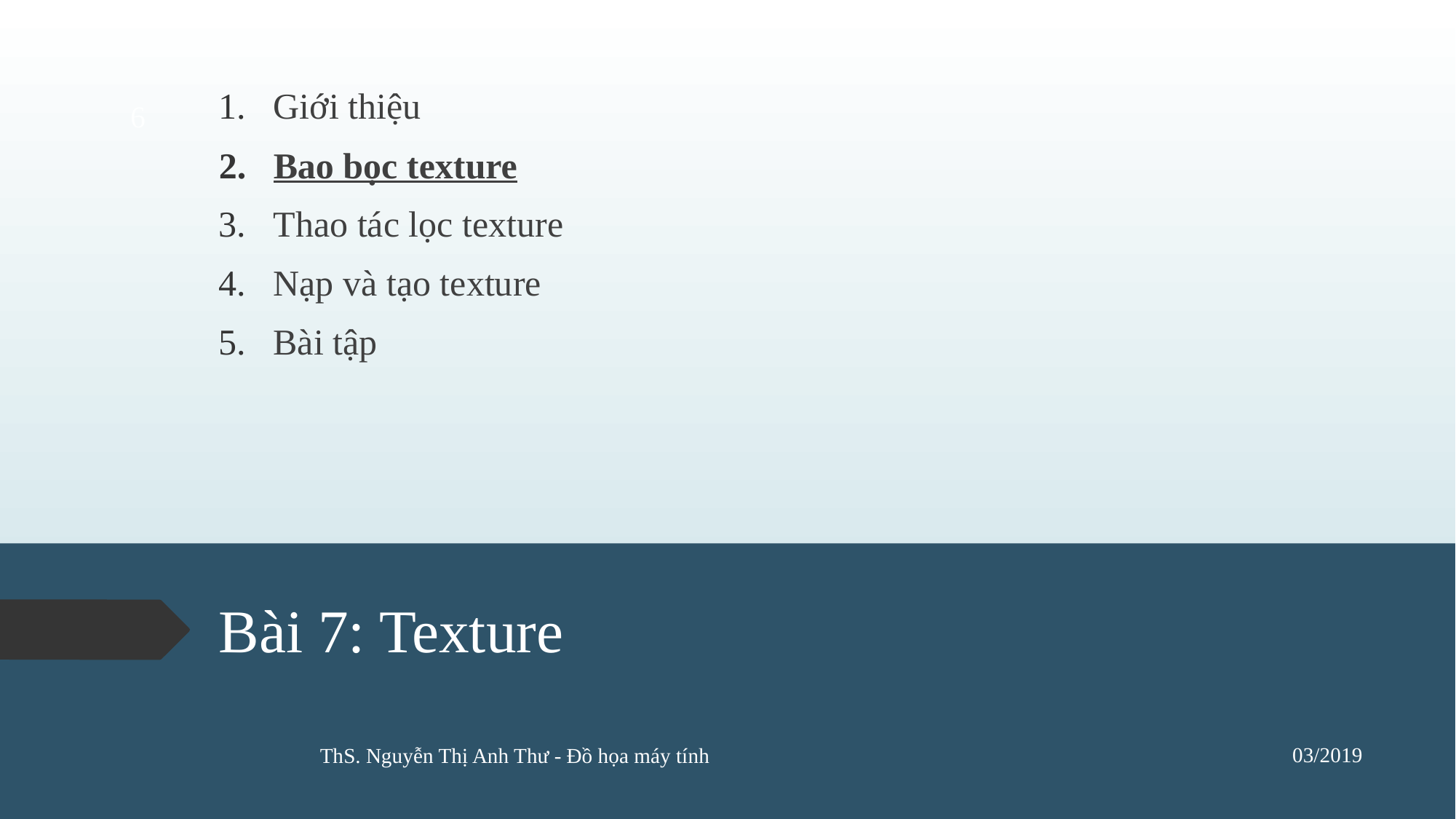

Giới thiệu
Bao bọc texture
Thao tác lọc texture
Nạp và tạo texture
Bài tập
6

# Bài 7: Texture

03/2019
ThS. Nguyễn Thị Anh Thư - Đồ họa máy tính